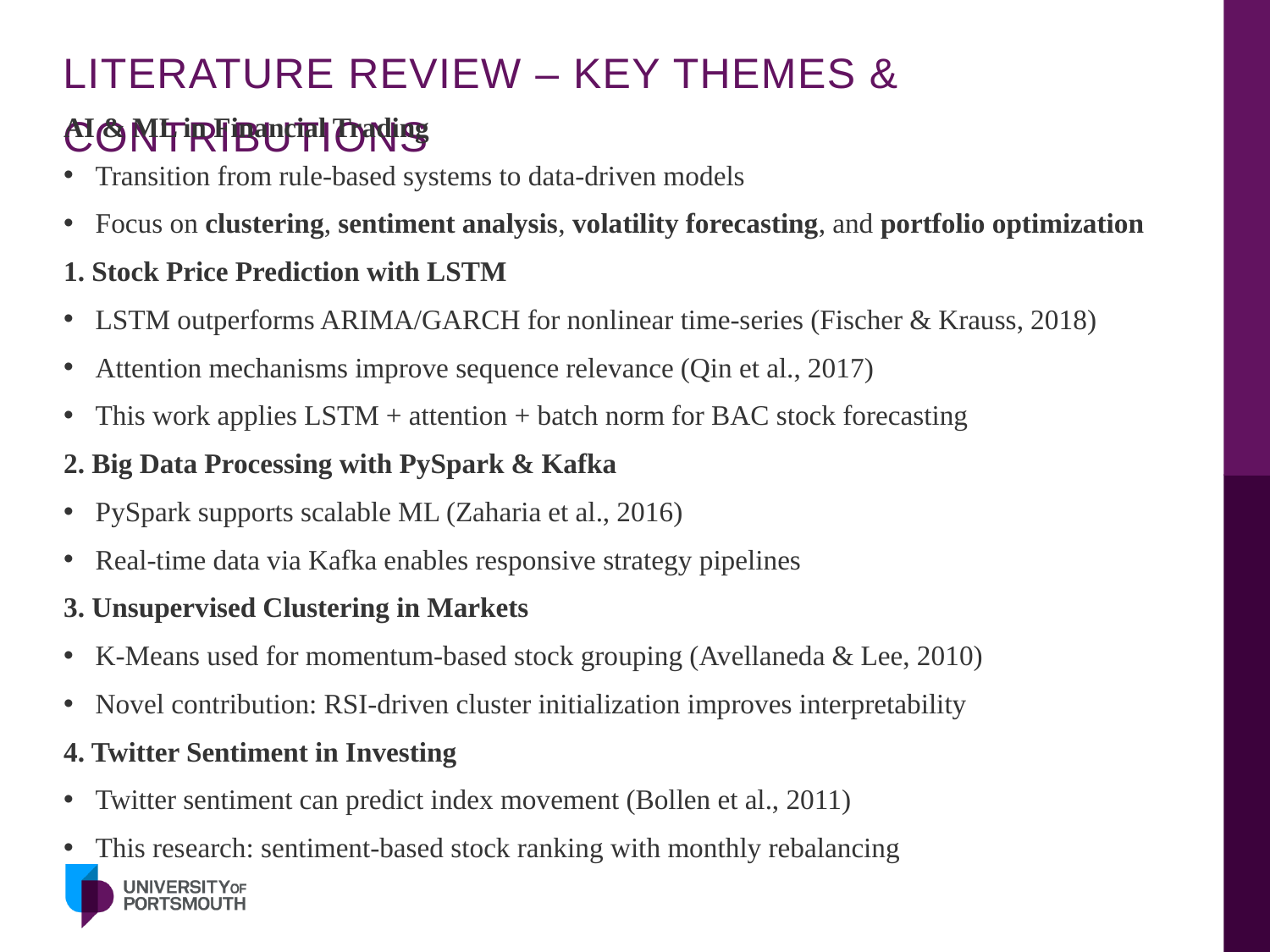

# LITERATURE REVIEW – KEY THEMES & CONTRIBUTIONS
AI & ML in Financial Trading
Transition from rule-based systems to data-driven models
Focus on clustering, sentiment analysis, volatility forecasting, and portfolio optimization
1. Stock Price Prediction with LSTM
LSTM outperforms ARIMA/GARCH for nonlinear time-series (Fischer & Krauss, 2018)
Attention mechanisms improve sequence relevance (Qin et al., 2017)
This work applies LSTM + attention + batch norm for BAC stock forecasting
2. Big Data Processing with PySpark & Kafka
PySpark supports scalable ML (Zaharia et al., 2016)
Real-time data via Kafka enables responsive strategy pipelines
3. Unsupervised Clustering in Markets
K-Means used for momentum-based stock grouping (Avellaneda & Lee, 2010)
Novel contribution: RSI-driven cluster initialization improves interpretability
4. Twitter Sentiment in Investing
Twitter sentiment can predict index movement (Bollen et al., 2011)
This research: sentiment-based stock ranking with monthly rebalancing